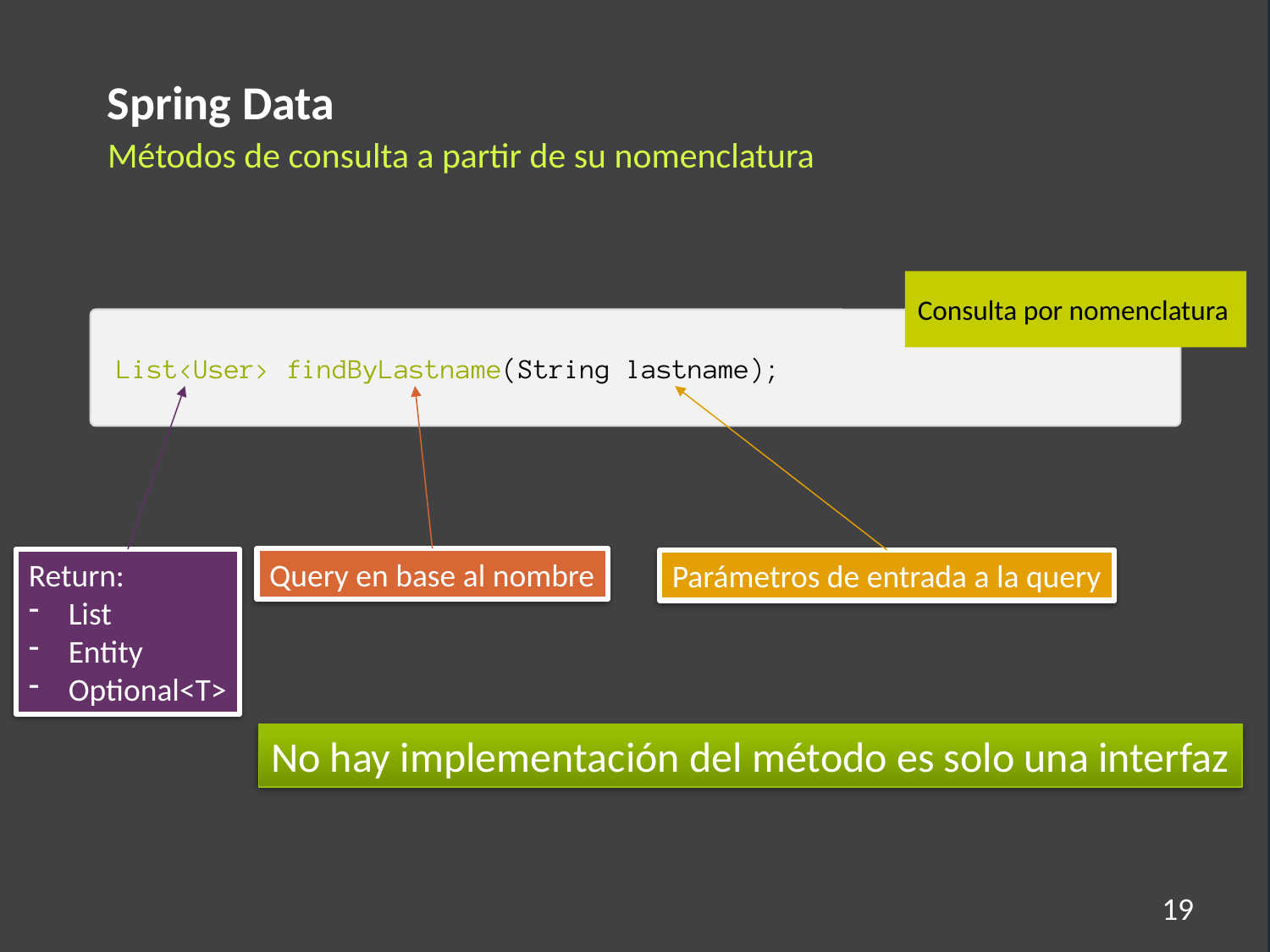

Spring Data

Métodos de consulta a partir de su nomenclatura
Consulta por nomenclatura
List<User> findByLastname(String lastname);
Query en base al nombre
Return:
List
Entity
Optional<T>
Parámetros de entrada a la query
No hay implementación del método es solo una interfaz
19